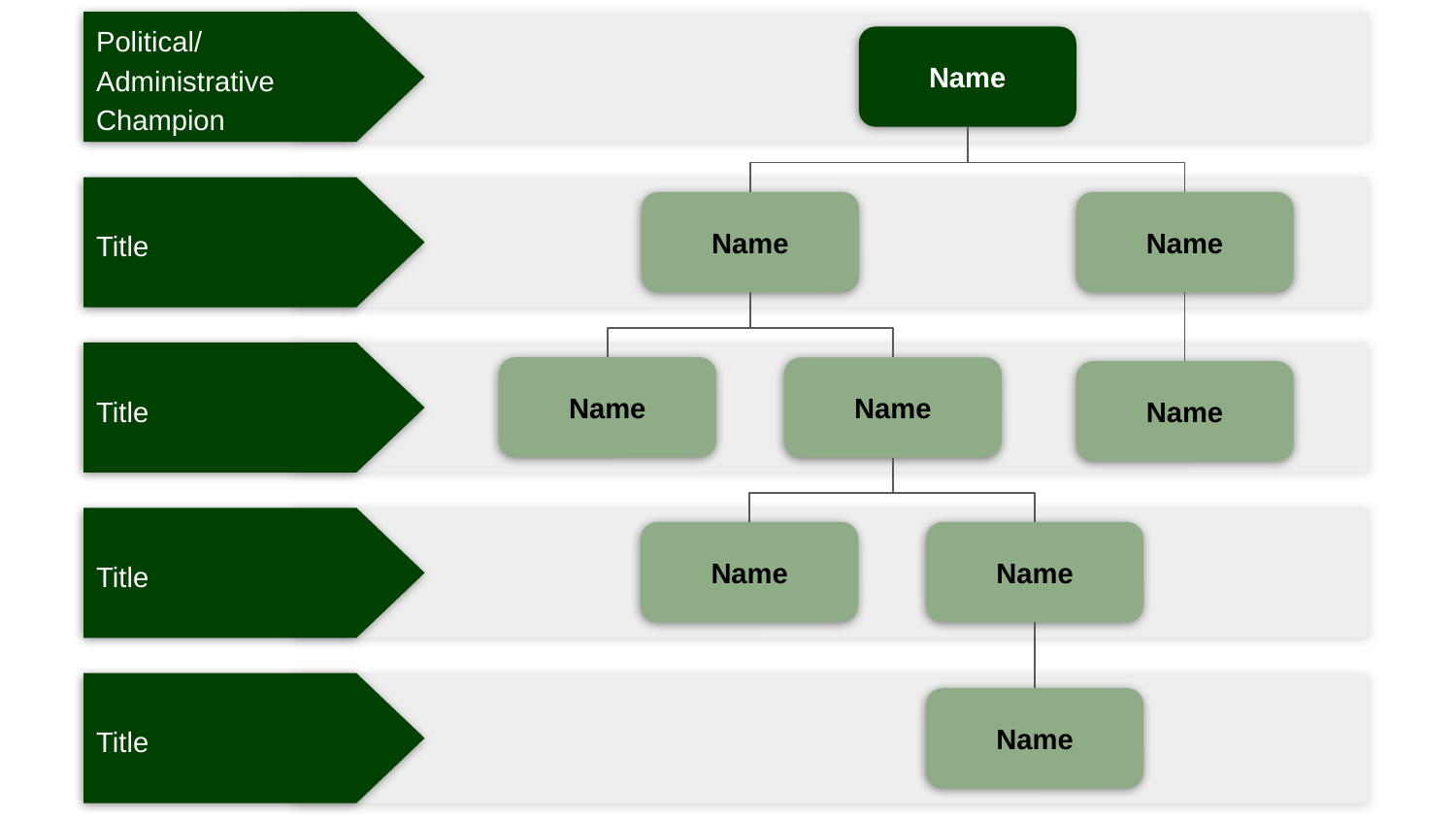

Name
Political/
Administrative Champion

Name
Name
Title

Name
Name
Title
Name

Name
Name
Title

Name
Title